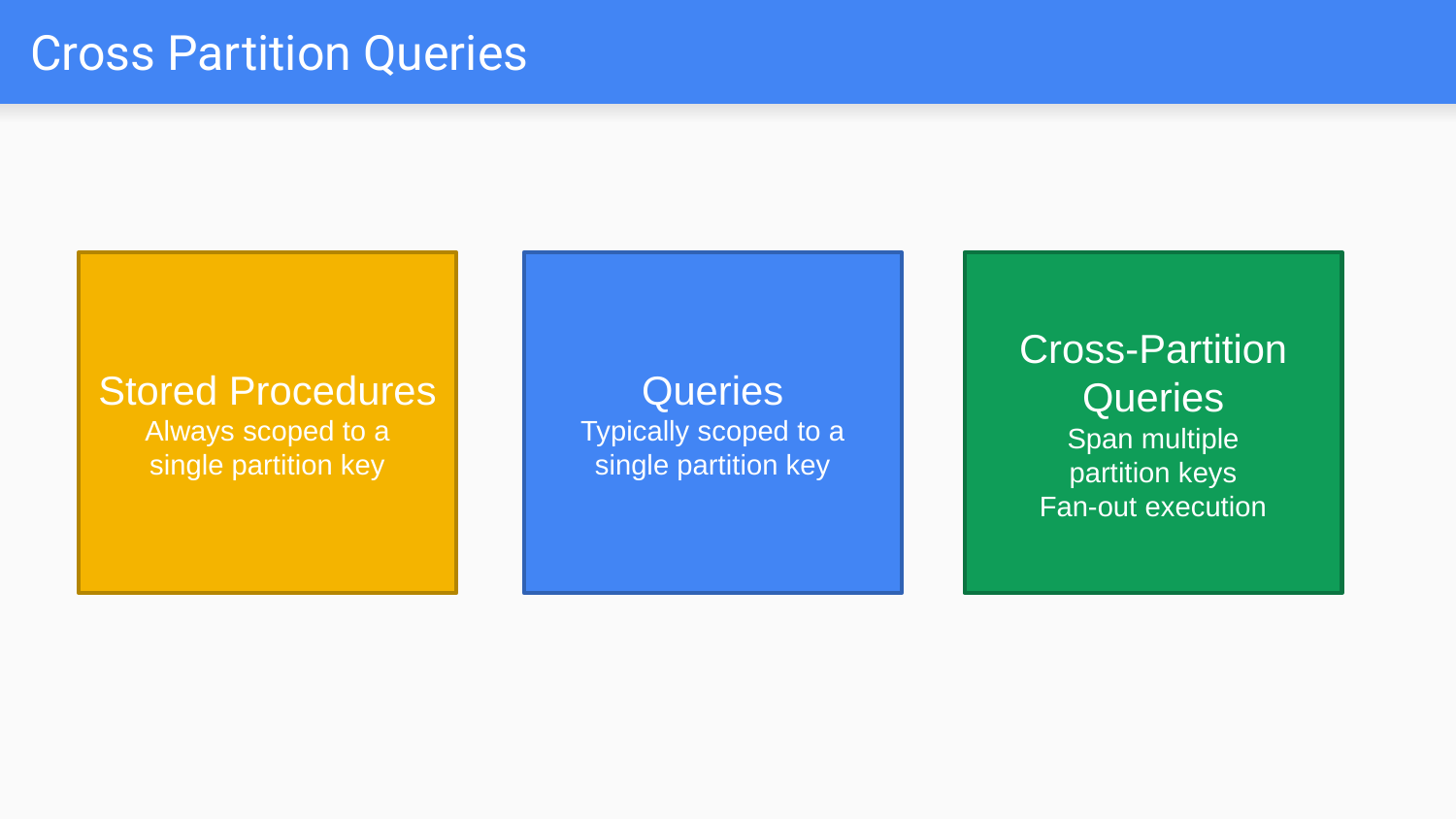

# Cross Partition Queries
Stored Procedures
Always scoped to a
single partition key
Queries
Typically scoped to a
single partition key
Cross-Partition
Queries
Span multiple
partition keys
Fan-out execution